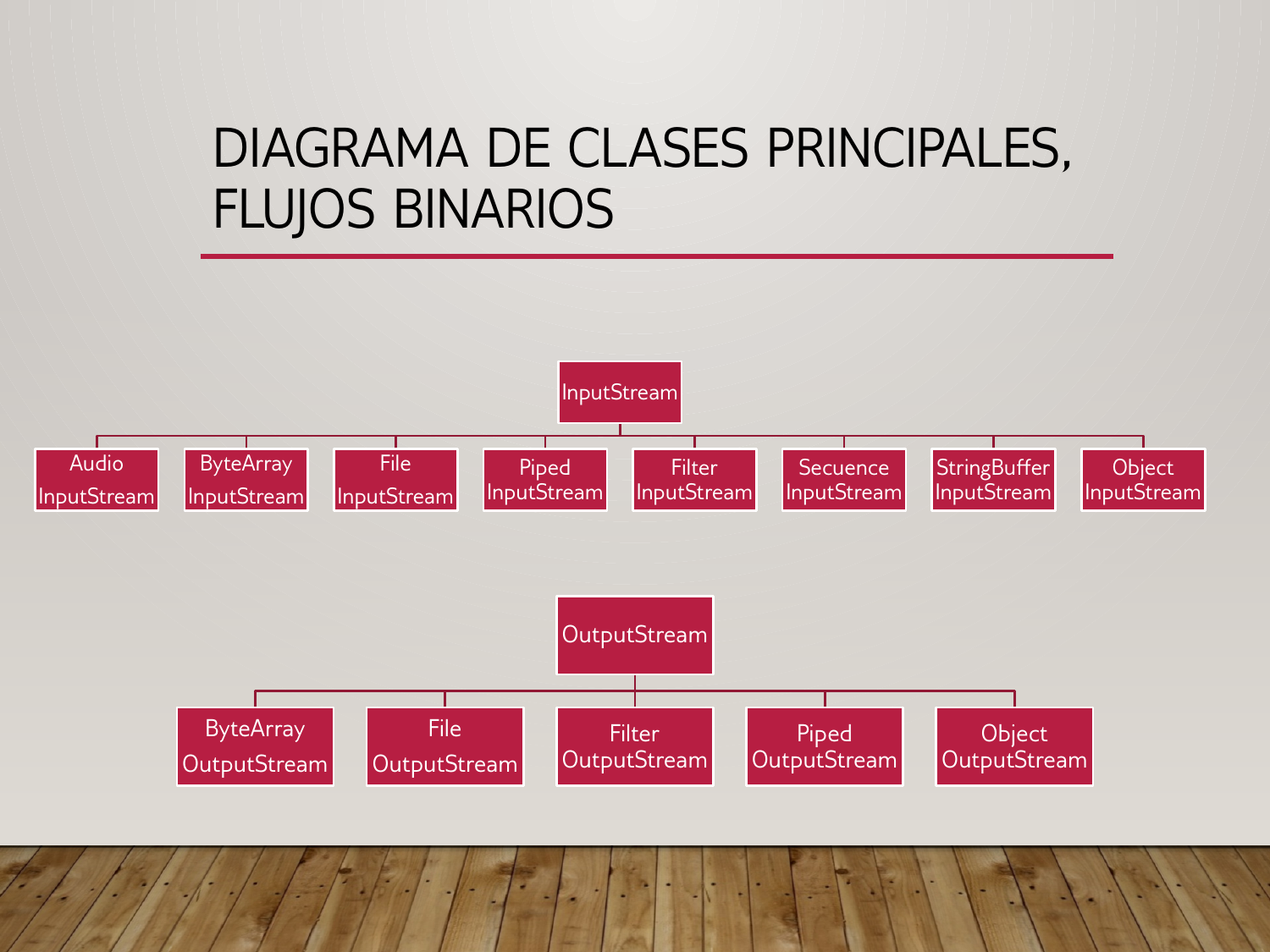

# Diagrama de clases principales, FLUJOS BINARIOS
InputStream
Audio
InputStream
ByteArray
InputStream
File
InputStream
Piped InputStream
Filter InputStream
Secuence InputStream
StringBuffer InputStream
Object InputStream
OutputStream
ByteArray
OutputStream
File
OutputStream
Filter OutputStream
Piped OutputStream
Object OutputStream